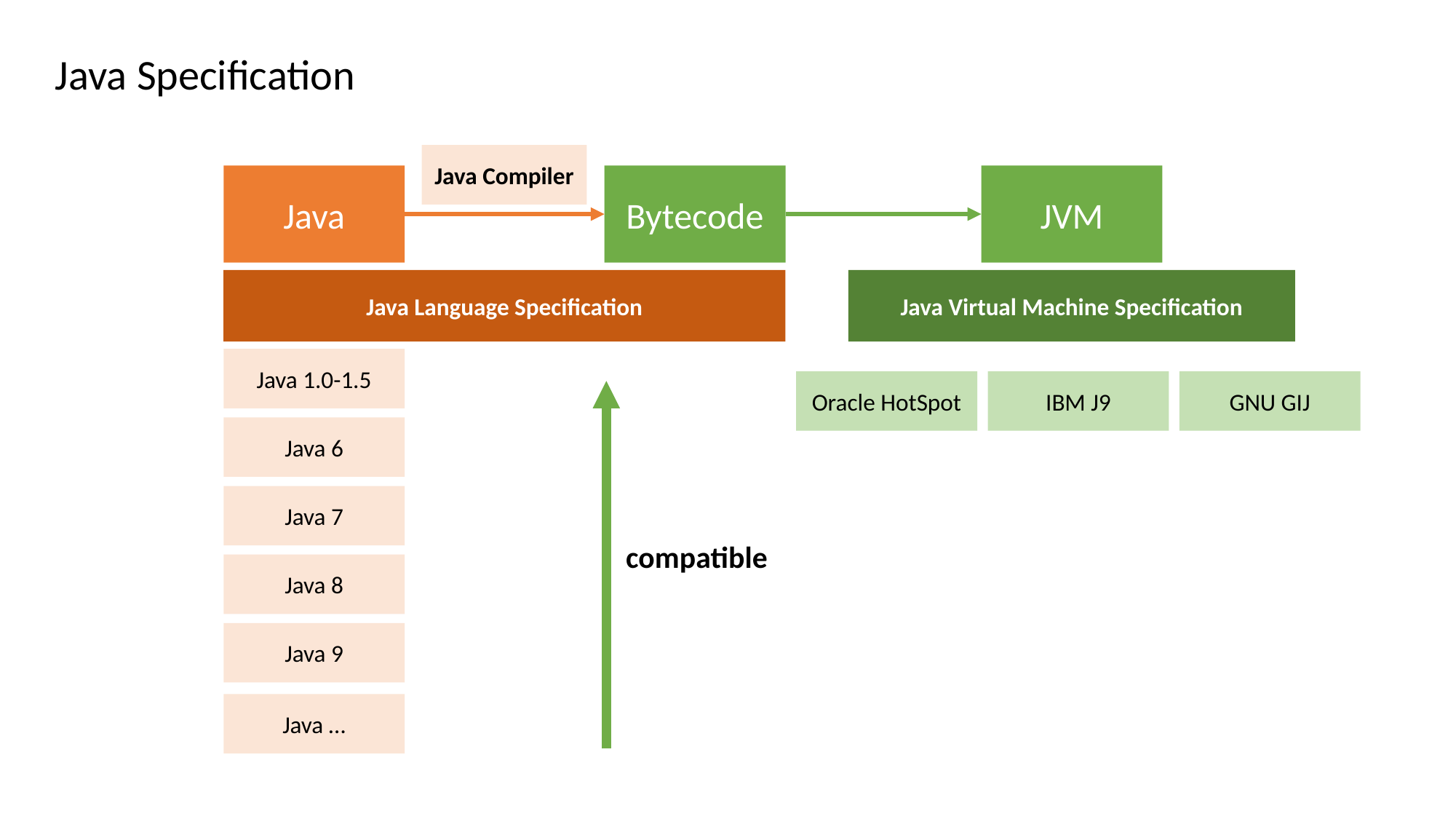

Java Specification
Java Compiler
Java
Bytecode
JVM
Java Language Specification
Java Virtual Machine Specification
Java 1.0-1.5
Oracle HotSpot
IBM J9
GNU GIJ
Java 6
Java 7
compatible
Java 8
Java 9
Java …